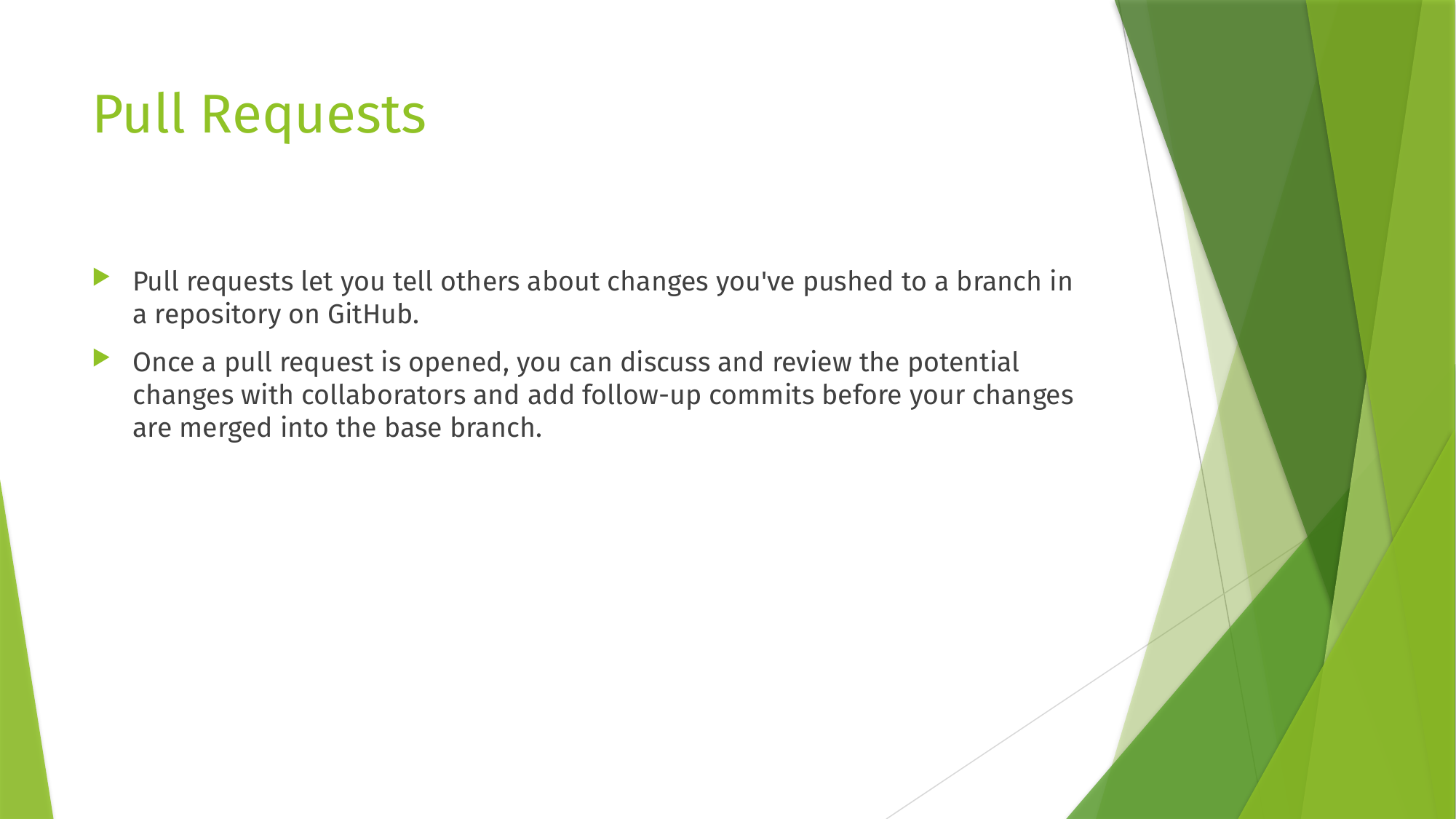

# Pull Requests
Pull requests let you tell others about changes you've pushed to a branch in a repository on GitHub.
Once a pull request is opened, you can discuss and review the potential changes with collaborators and add follow-up commits before your changes are merged into the base branch.